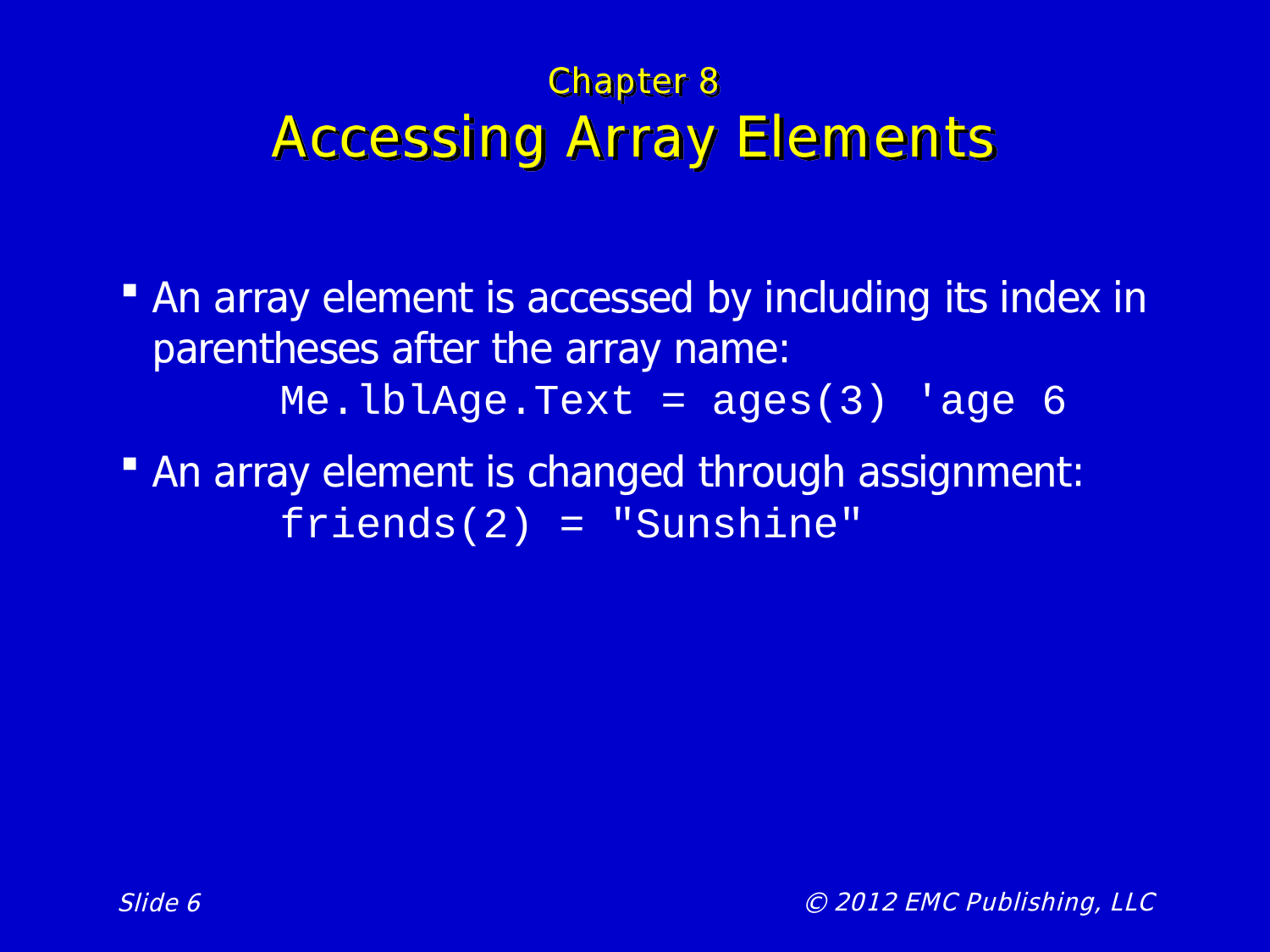

# Chapter 8 Accessing Array Elements
An array element is accessed by including its index in parentheses after the array name:
	Me.lblAge.Text = ages(3)	'age 6
An array element is changed through assignment:
	friends(2) = "Sunshine"
© 2012 EMC Publishing, LLC
Slide 6